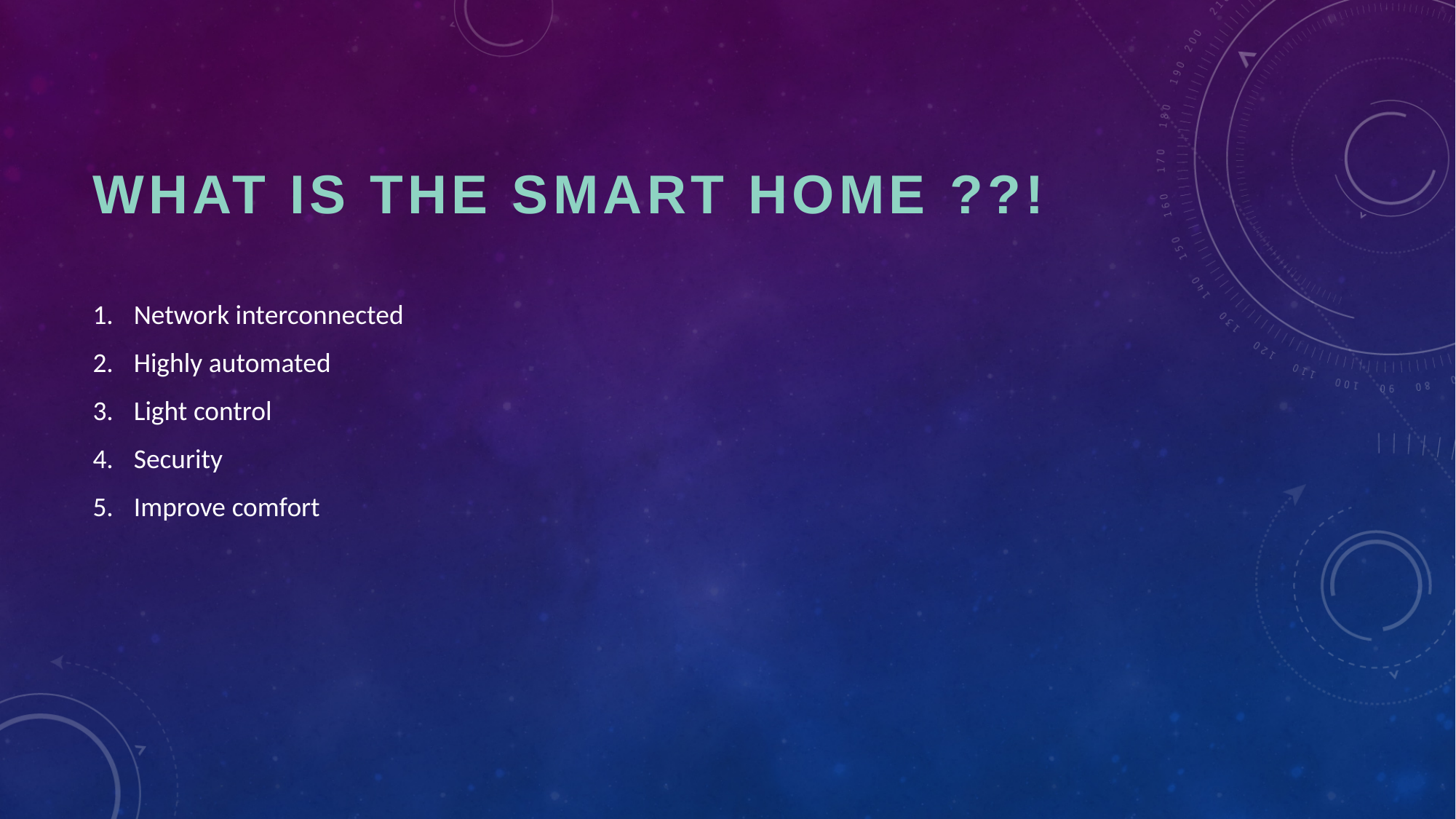

# What is the smart home ??!
Network interconnected
Highly automated
Light control
Security
Improve comfort